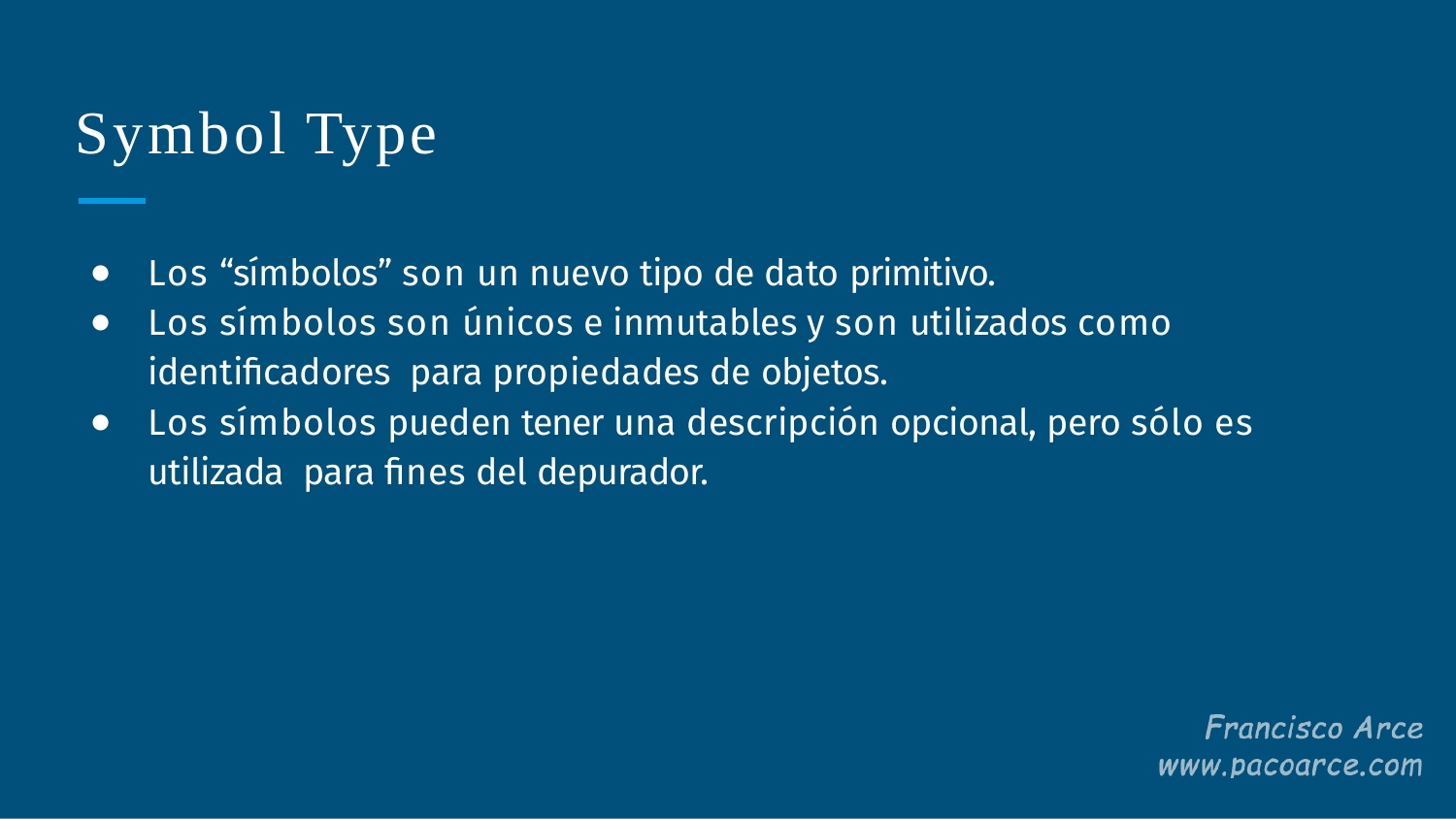

# Symbol Type

Los “símbolos” son un nuevo tipo de dato primitivo.
Los símbolos son únicos e inmutables y son utilizados como identiﬁcadores  para propiedades de objetos.
Los símbolos pueden tener una descripción opcional, pero sólo es utilizada  para ﬁnes del depurador.